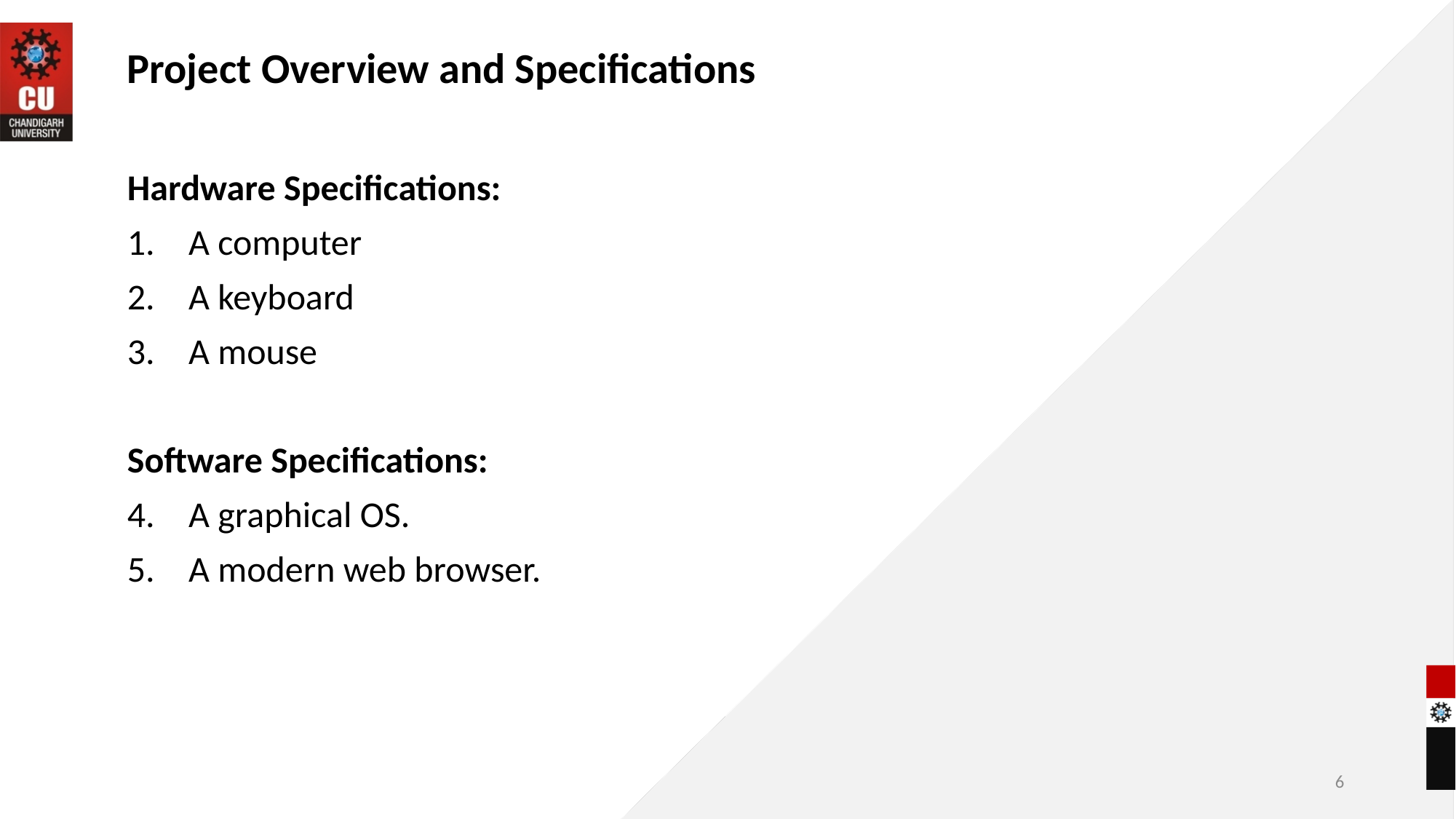

Project Overview and Specifications

Hardware Specifications:
A computer
A keyboard
A mouse

Software Specifications:
A graphical OS.
A modern web browser.

6